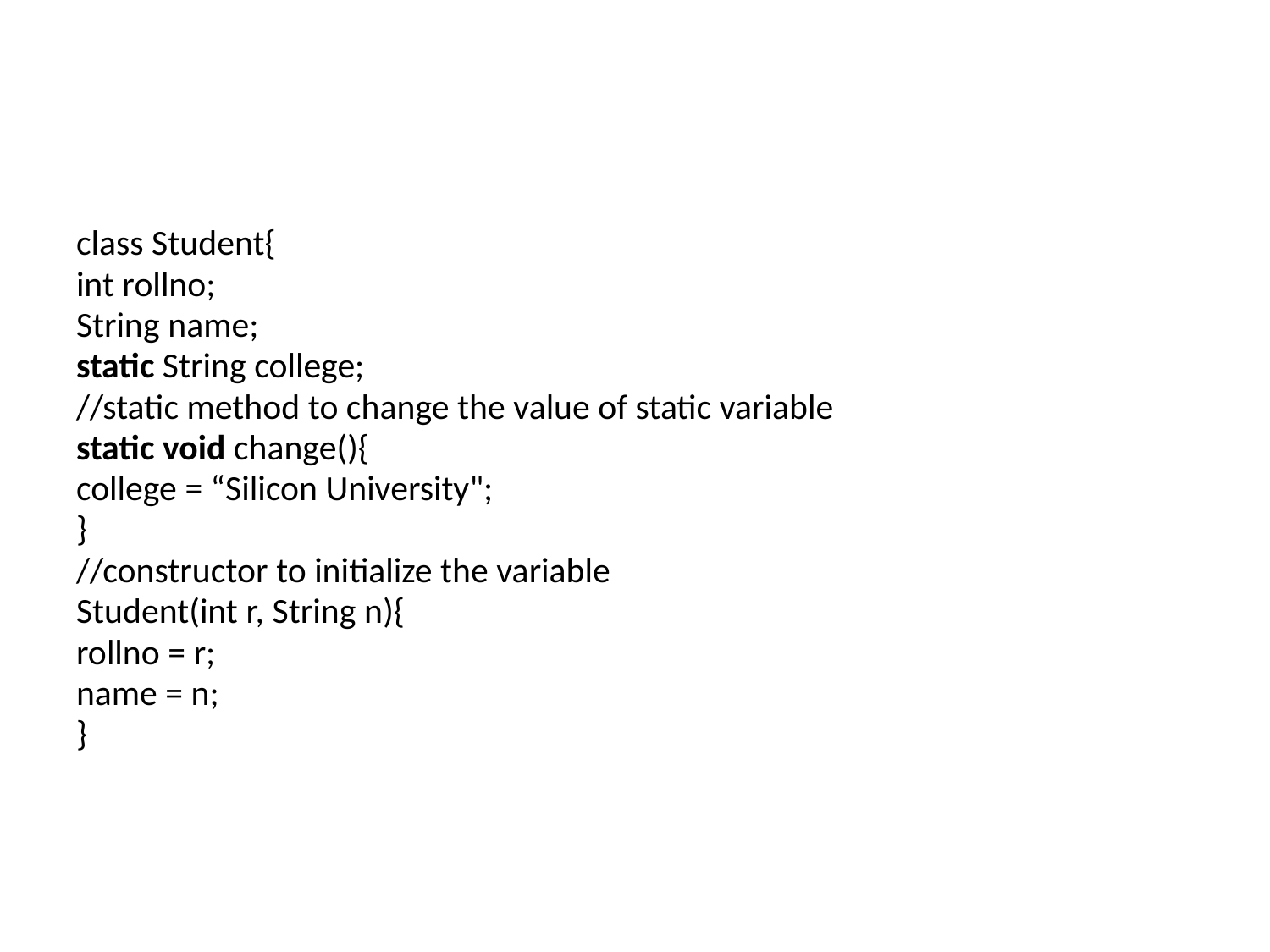

#
class Student{
int rollno;
String name;
static String college;
//static method to change the value of static variable
static void change(){
college = “Silicon University";
}
//constructor to initialize the variable
Student(int r, String n){
rollno = r;
name = n;
}